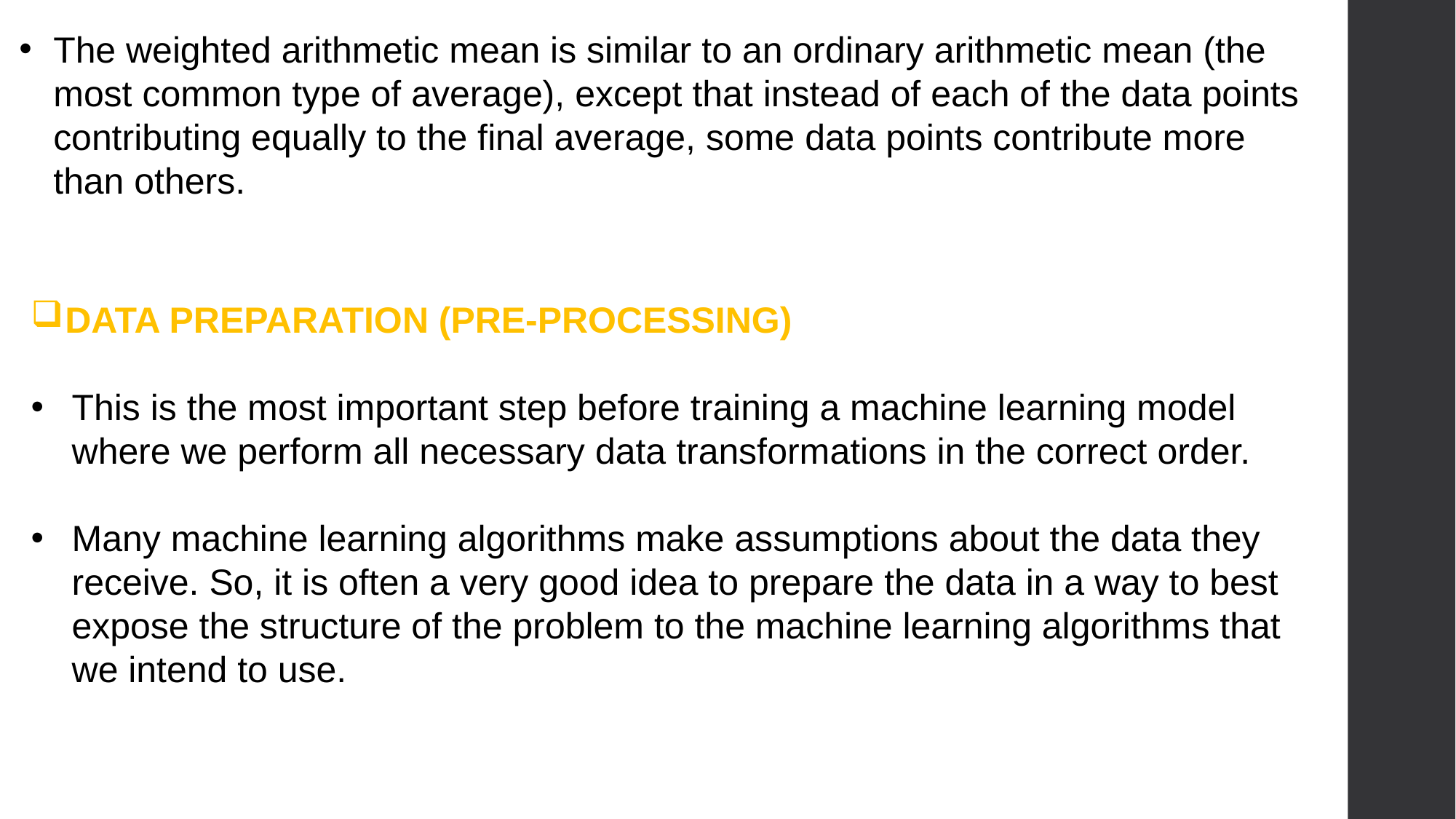

The weighted arithmetic mean is similar to an ordinary arithmetic mean (the most common type of average), except that instead of each of the data points contributing equally to the final average, some data points contribute more than others.

DATA PREPARATION (PRE-PROCESSING)

This is the most important step before training a machine learning model where we perform all necessary data transformations in the correct order.

Many machine learning algorithms make assumptions about the data they receive. So, it is often a very good idea to prepare the data in a way to best expose the structure of the problem to the machine learning algorithms that we intend to use.